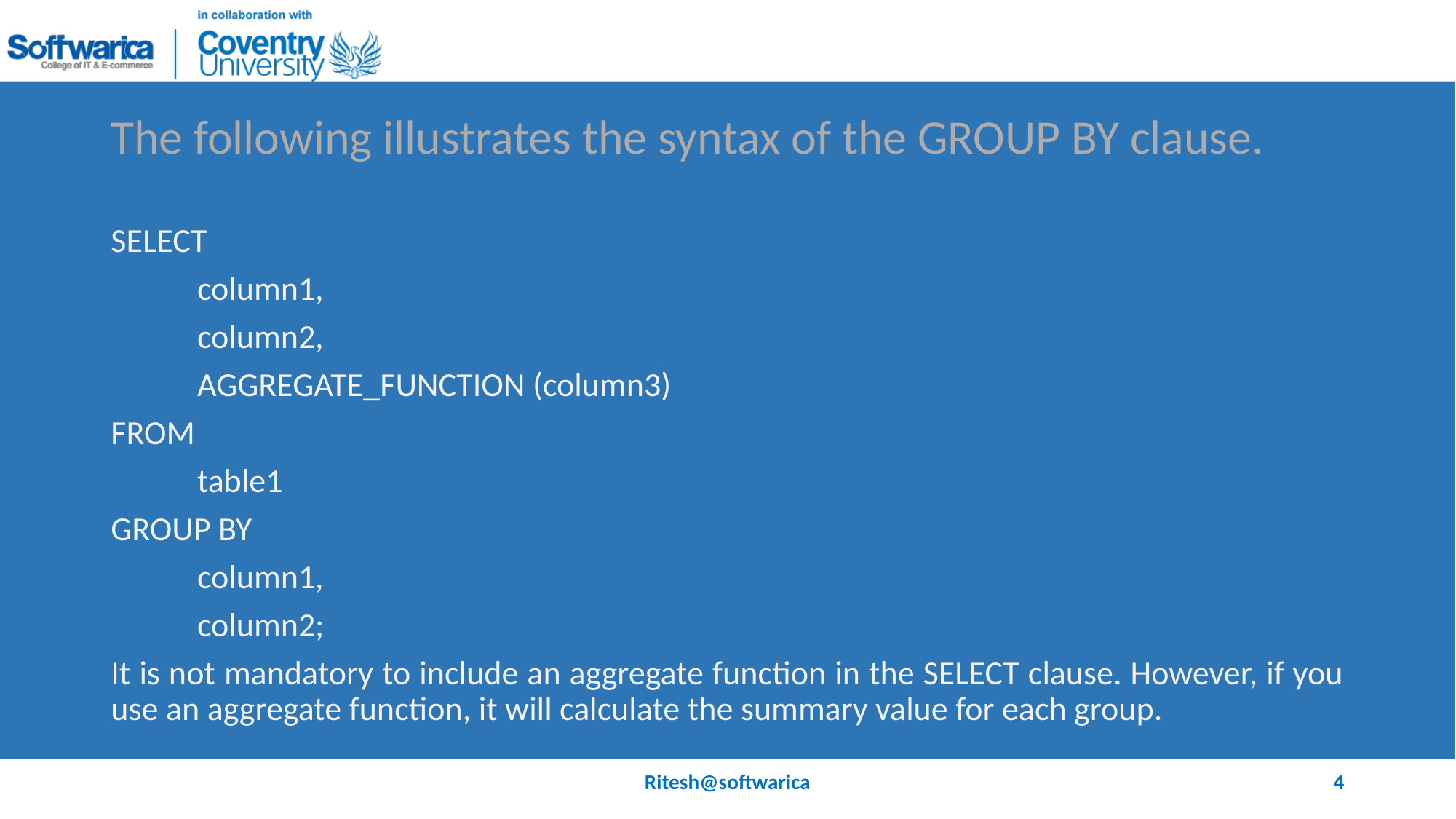

# The following illustrates the syntax of the GROUP BY clause.
SELECT
	column1,
	column2,
	AGGREGATE_FUNCTION (column3)
FROM
	table1
GROUP BY
	column1,
	column2;
It is not mandatory to include an aggregate function in the SELECT clause. However, if you use an aggregate function, it will calculate the summary value for each group.
Ritesh@softwarica
4